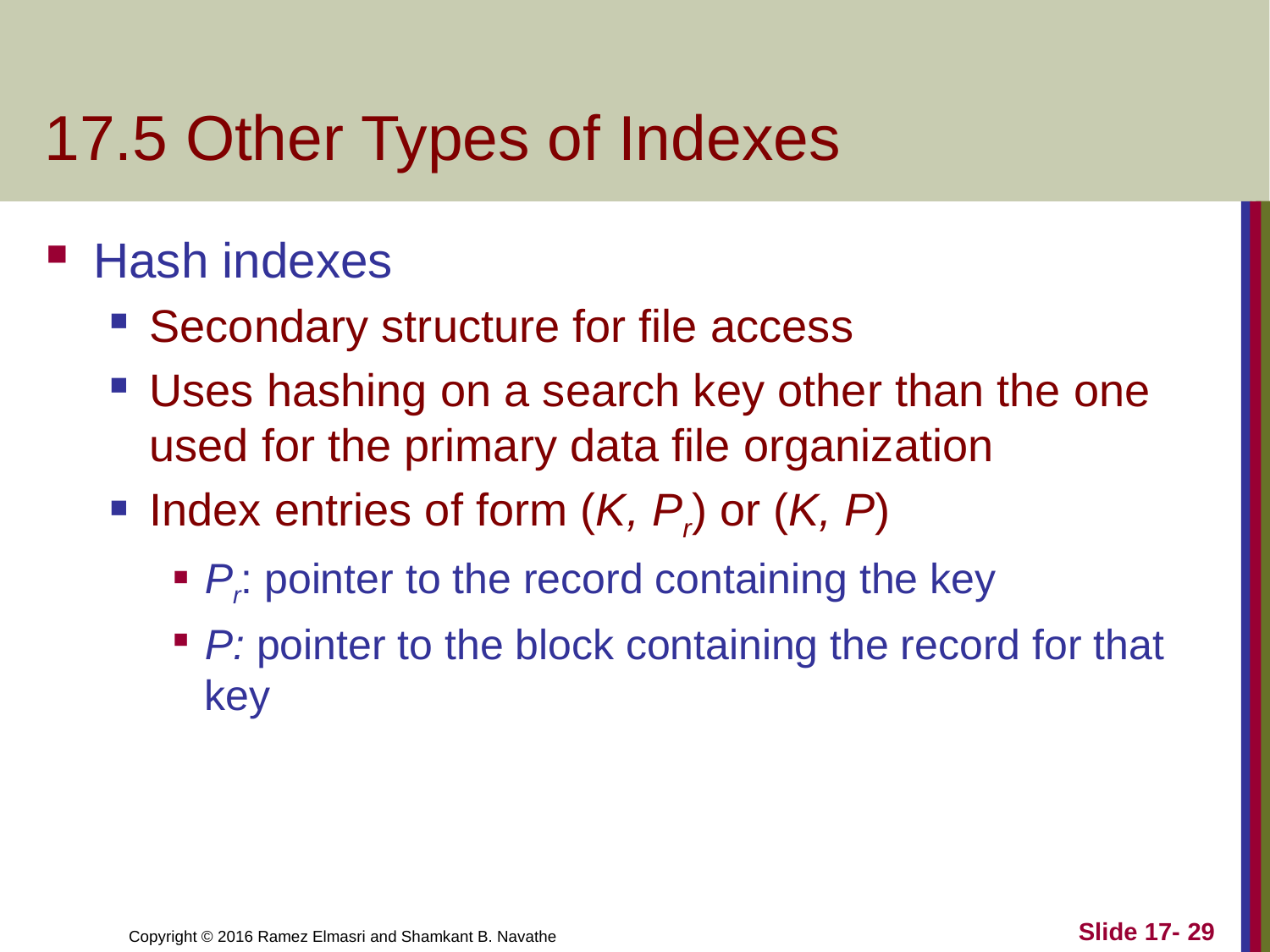

# 17.5 Other Types of Indexes
Hash indexes
Secondary structure for file access
Uses hashing on a search key other than the one used for the primary data file organization
Index entries of form (K, Pr) or (K, P)
Pr: pointer to the record containing the key
P: pointer to the block containing the record for that key
Slide 17- 29